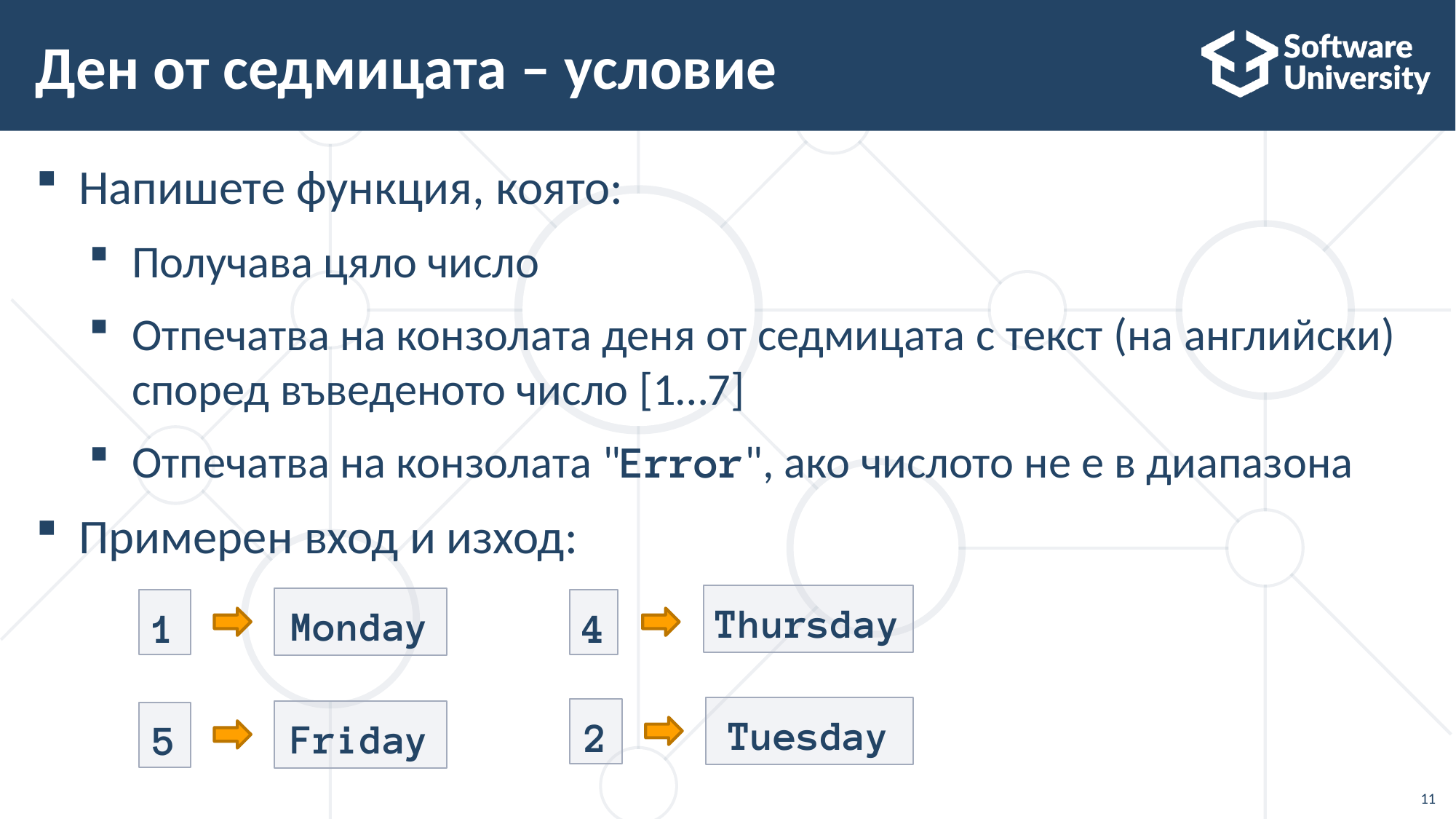

# Ден от седмицата – условие
Напишете функция, която:
Получава цяло число
Отпечатва на конзолата деня от седмицата с текст (на английски) според въведеното число [1…7]
Отпечатва на конзолата "Error", ако числото не е в диапазона
Примерен вход и изход:
Thursday
4

1
Monday

2
Tuesday

5
Friday

11